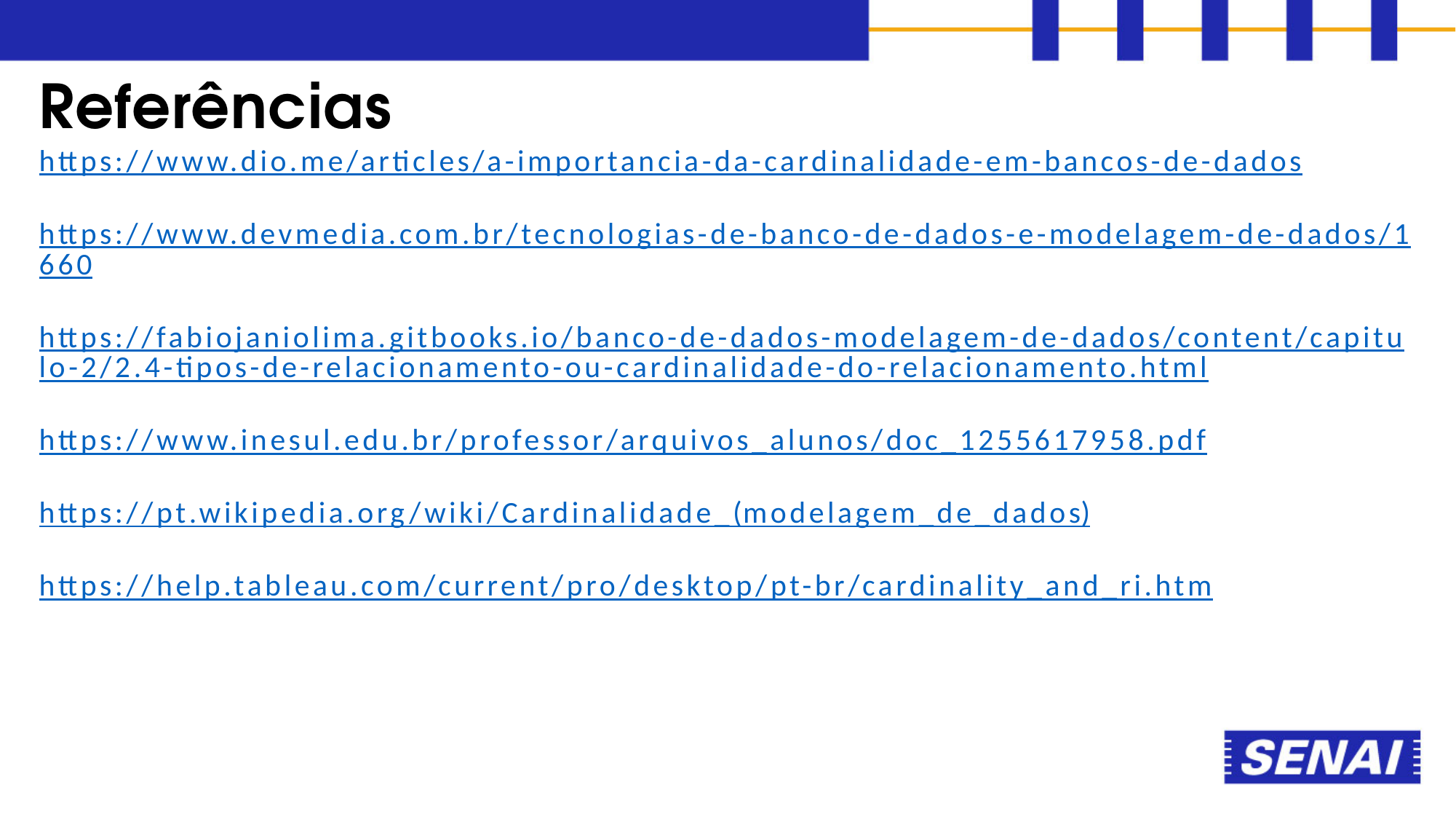

Referências
https://www.dio.me/articles/a-importancia-da-cardinalidade-em-bancos-de-dados

https://www.devmedia.com.br/tecnologias-de-banco-de-dados-e-modelagem-de-dados/1660

https://fabiojaniolima.gitbooks.io/banco-de-dados-modelagem-de-dados/content/capitulo-2/2.4-tipos-de-relacionamento-ou-cardinalidade-do-relacionamento.html

https://www.inesul.edu.br/professor/arquivos_alunos/doc_1255617958.pdf

https://pt.wikipedia.org/wiki/Cardinalidade_(modelagem_de_dados)

https://help.tableau.com/current/pro/desktop/pt-br/cardinality_and_ri.htm